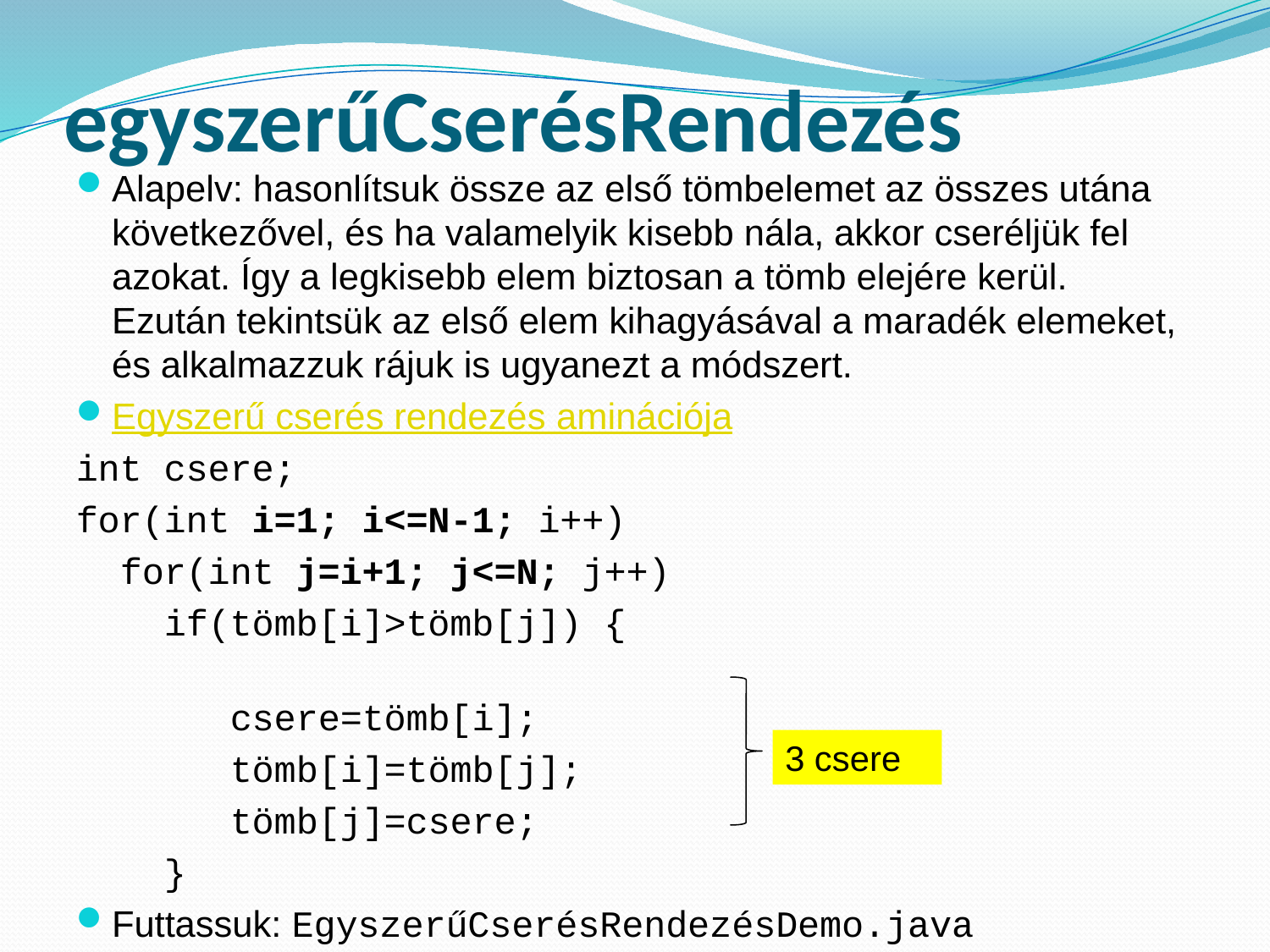

# egyszerűCserésRendezés
Alapelv: hasonlítsuk össze az első tömbelemet az összes utána következővel, és ha valamelyik kisebb nála, akkor cseréljük fel azokat. Így a legkisebb elem biztosan a tömb elejére kerül.
Ezután tekintsük az első elem kihagyásával a maradék elemeket, és alkalmazzuk rájuk is ugyanezt a módszert.
Egyszerű cserés rendezés aminációja
int csere;
for(int i=1; i<=N-1; i++)
  for(int j=i+1; j<=N; j++)
    if(tömb[i]>tömb[j]) {
       csere=tömb[i];
       tömb[i]=tömb[j];
       tömb[j]=csere;
    }
Futtassuk: EgyszerűCserésRendezésDemo.java

3 csere